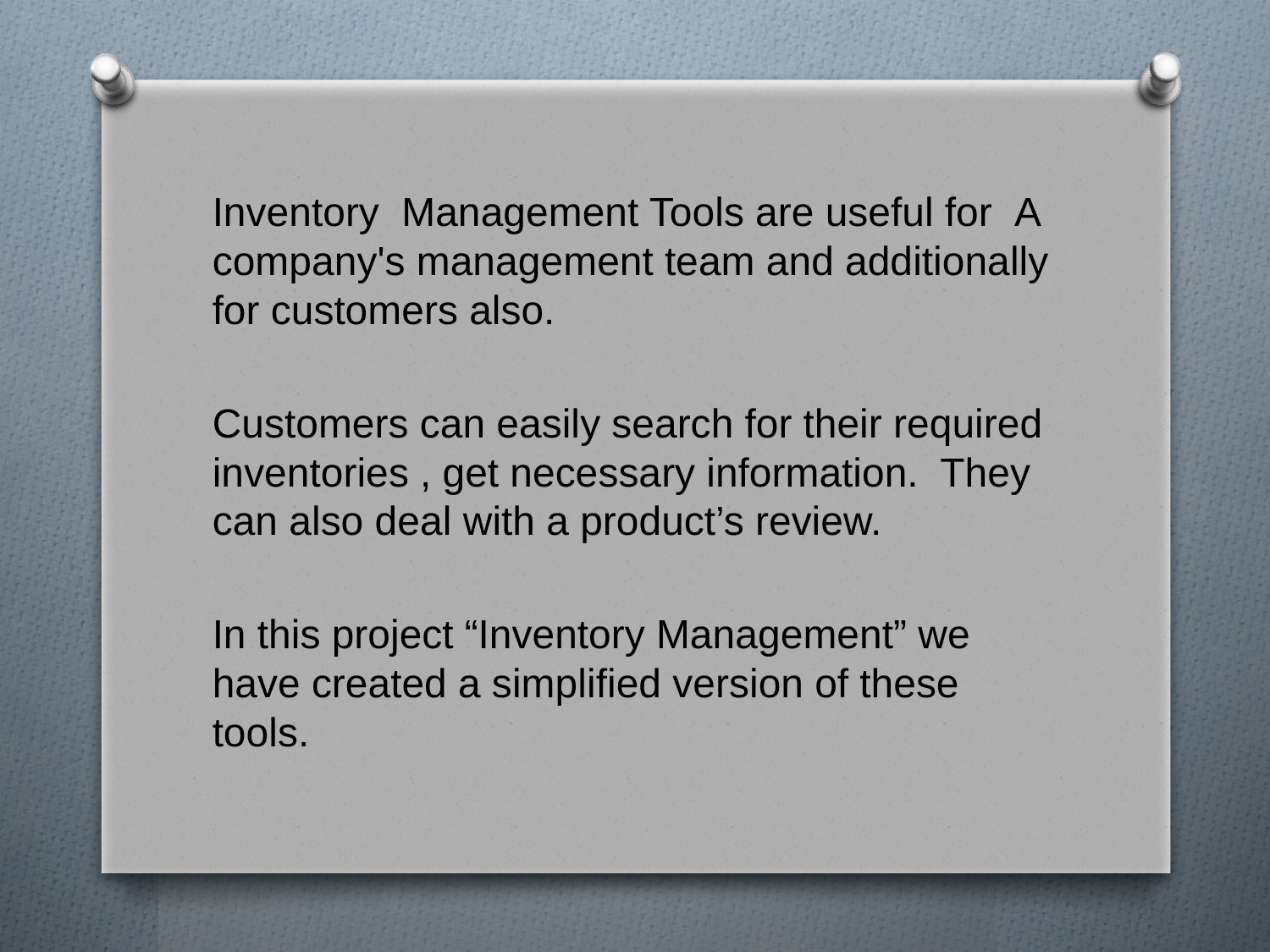

Inventory  Management Tools are useful for  A company's management team and additionally for customers also.

Customers can easily search for their required inventories , get necessary information.  They can also deal with a product’s review.

In this project “Inventory Management” we have created a simplified version of these tools.